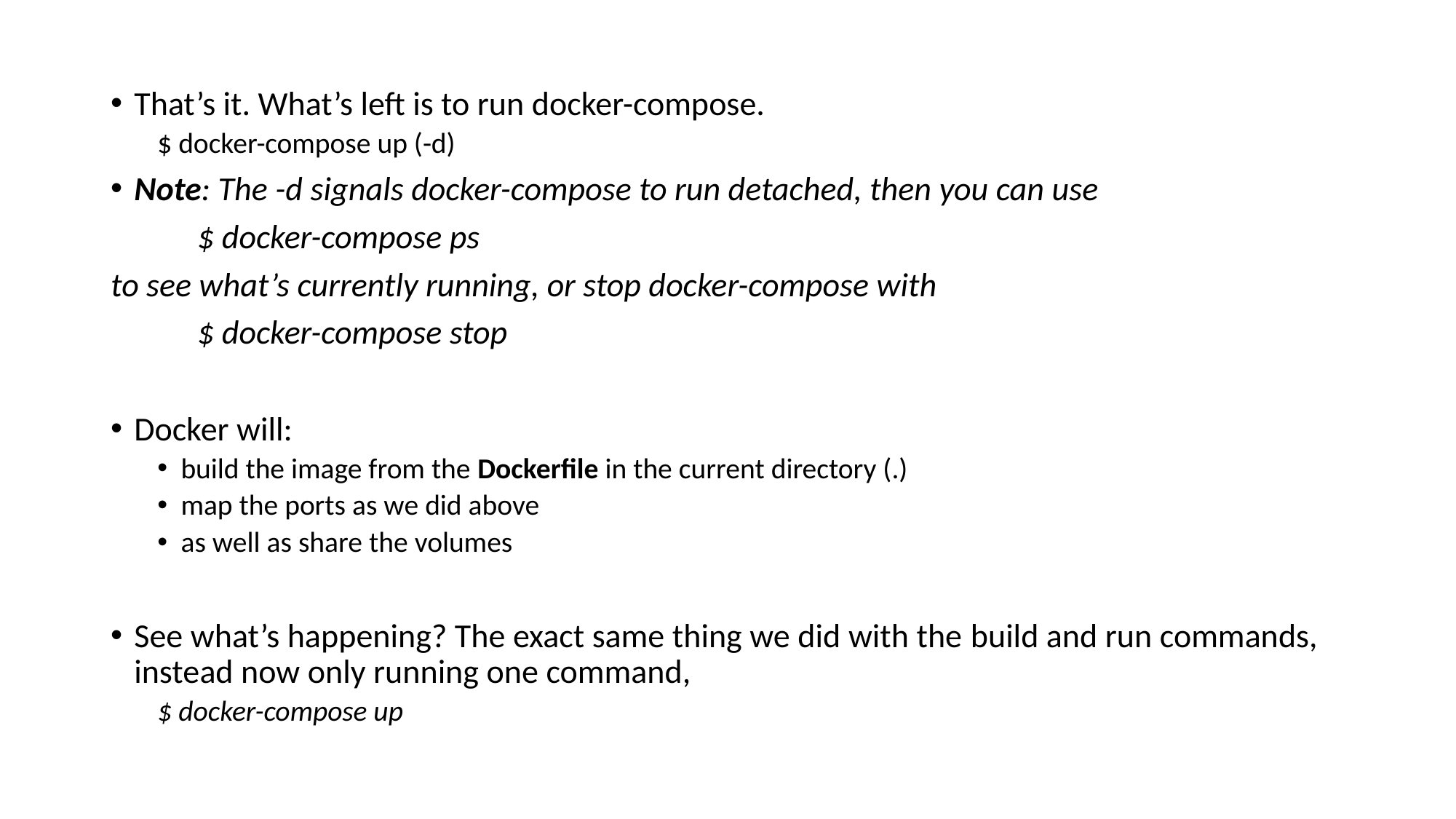

That’s it. What’s left is to run docker-compose.
$ docker-compose up (-d)
Note: The -d signals docker-compose to run detached, then you can use
	$ docker-compose ps
to see what’s currently running, or stop docker-compose with
	$ docker-compose stop

Docker will:
build the image from the Dockerfile in the current directory (.)
map the ports as we did above
as well as share the volumes

See what’s happening? The exact same thing we did with the build and run commands, instead now only running one command,
$ docker-compose up